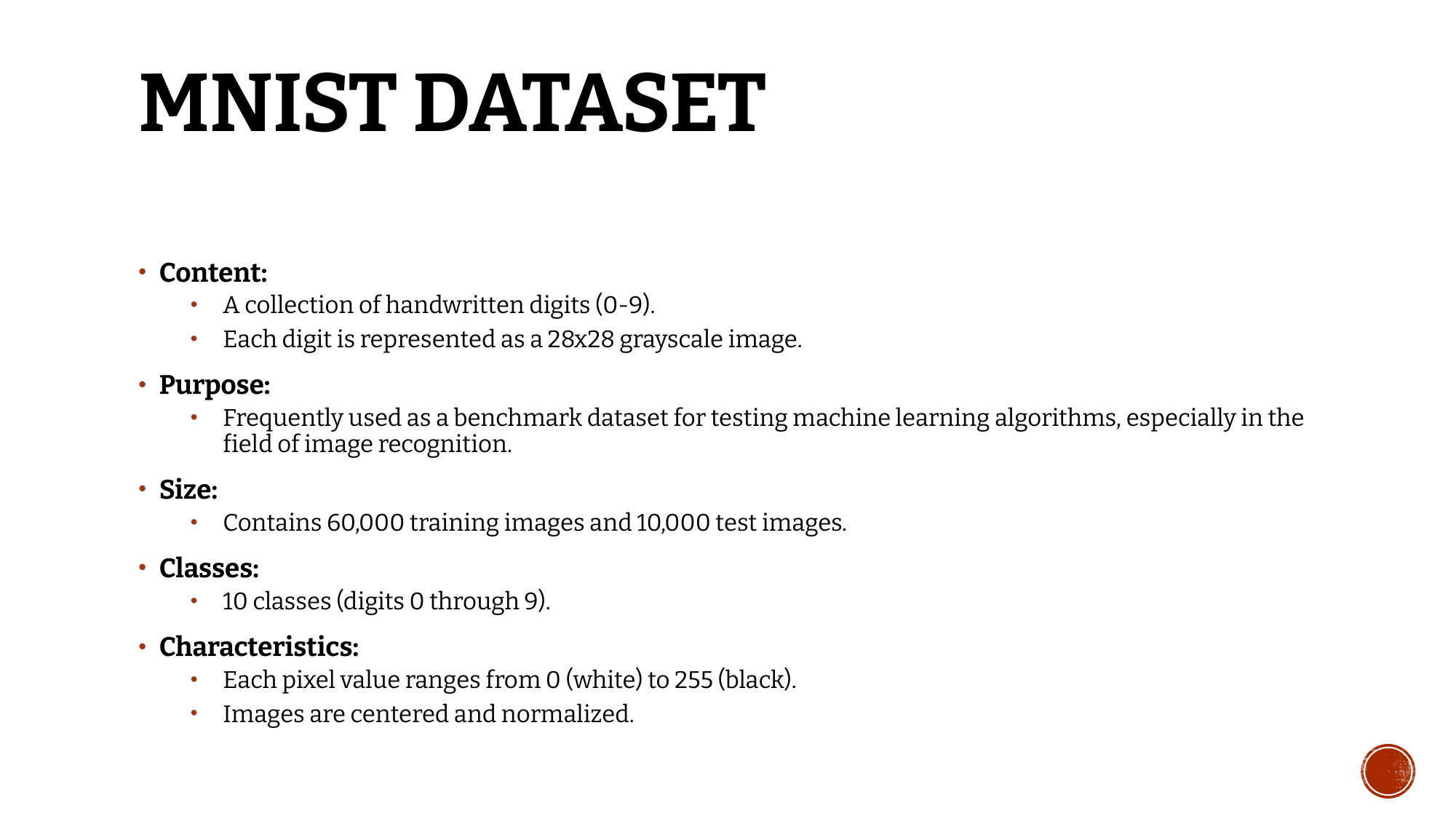

# MNIST Dataset
Content:
A collection of handwritten digits (0-9).
Each digit is represented as a 28x28 grayscale image.
Purpose:
Frequently used as a benchmark dataset for testing machine learning algorithms, especially in the field of image recognition.
Size:
Contains 60,000 training images and 10,000 test images.
Classes:
10 classes (digits 0 through 9).
Characteristics:
Each pixel value ranges from 0 (white) to 255 (black).
Images are centered and normalized.